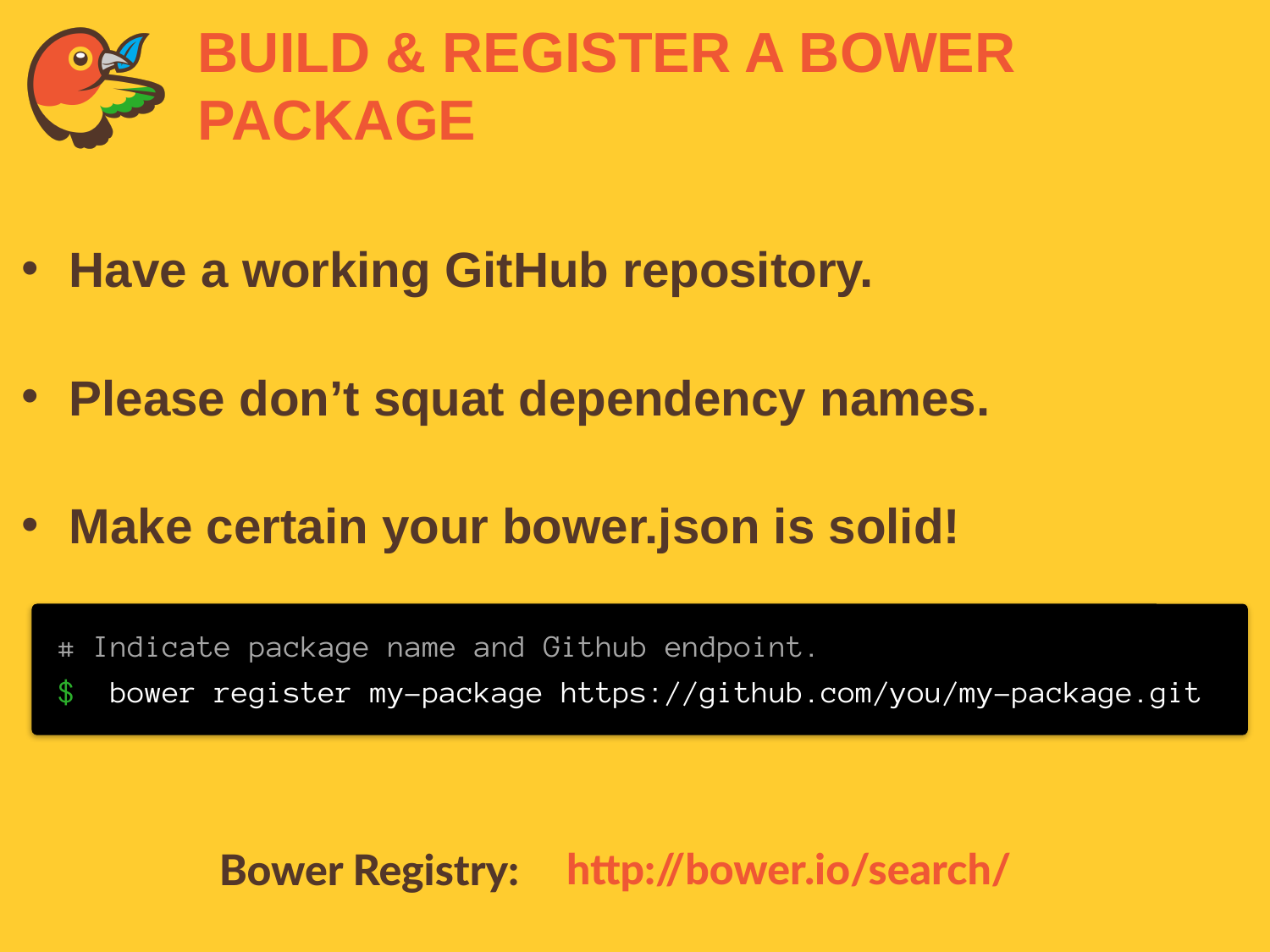

# BUILD & REGISTER A BOWER PACKAGE
Have a working GitHub repository.
Please don’t squat dependency names.
Make certain your bower.json is solid!

# Indicate package name and Github endpoint.
$  bower register my-package https://github.com/you/my-package.git
http://bower.io/search/
Bower Registry: